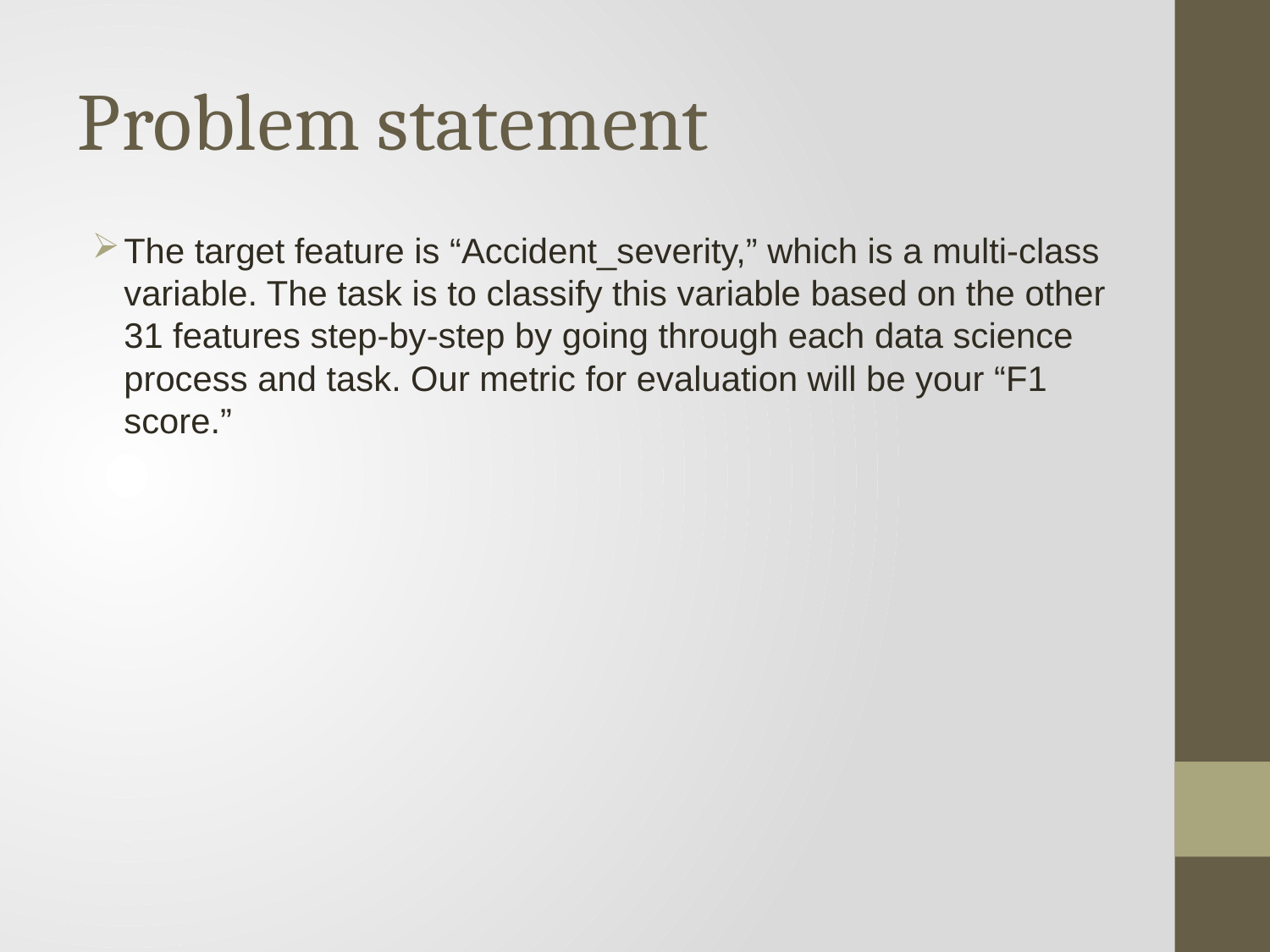

# Problem statement
The target feature is “Accident_severity,” which is a multi-class variable. The task is to classify this variable based on the other 31 features step-by-step by going through each data science process and task. Our metric for evaluation will be your “F1 score.”